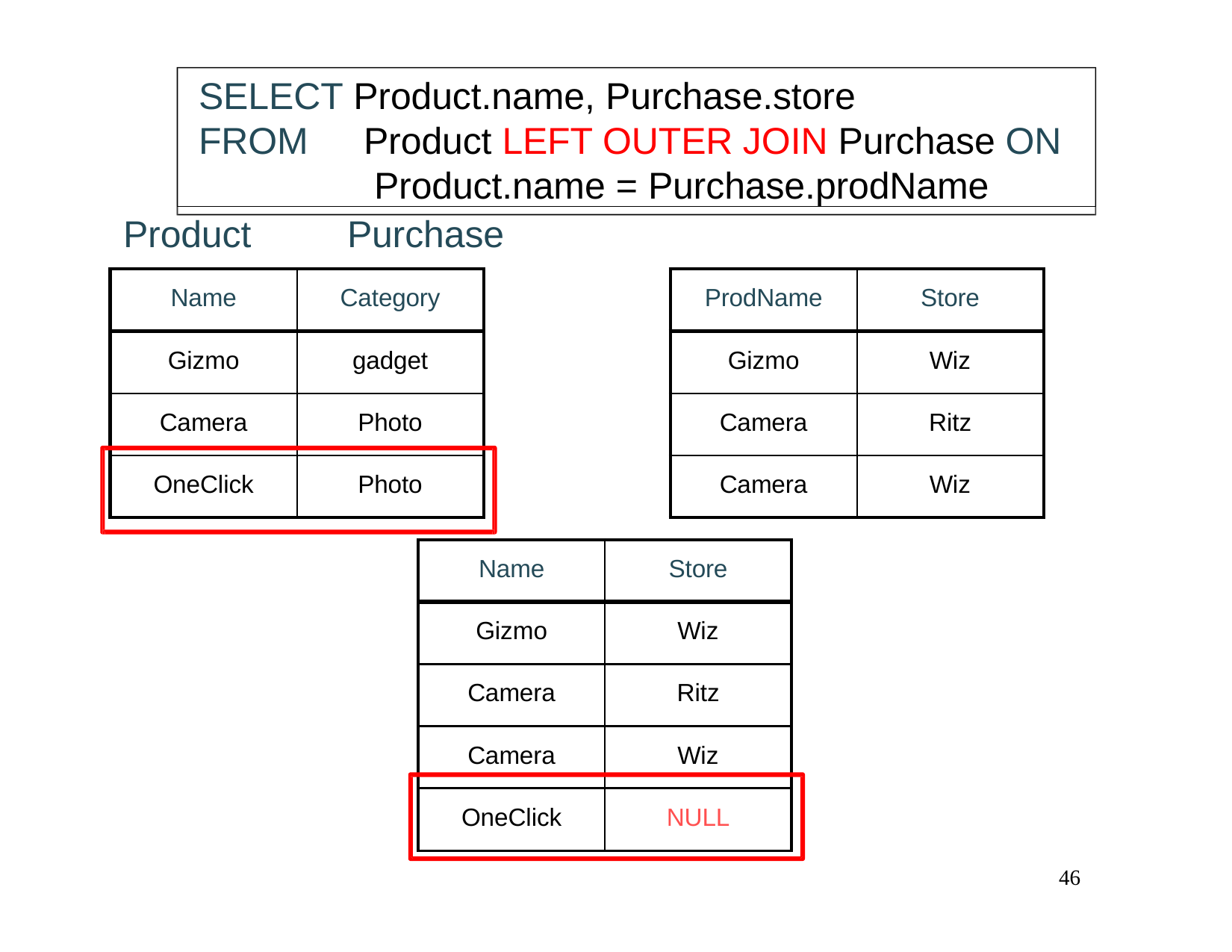

SELECT Product.name, Purchase.store
FROM	Product LEFT OUTER JOIN Purchase ON  Product.name = Purchase.prodName
Product	Purchase
| Name | Category |
| --- | --- |
| Gizmo | gadget |
| Camera | Photo |
| OneClick | Photo |
| ProdName | Store |
| --- | --- |
| Gizmo | Wiz |
| Camera | Ritz |
| Camera | Wiz |

| Name | Store |
| --- | --- |
| Gizmo | Wiz |
| Camera | Ritz |
| Camera | Wiz |
| OneClick | NULL |

46